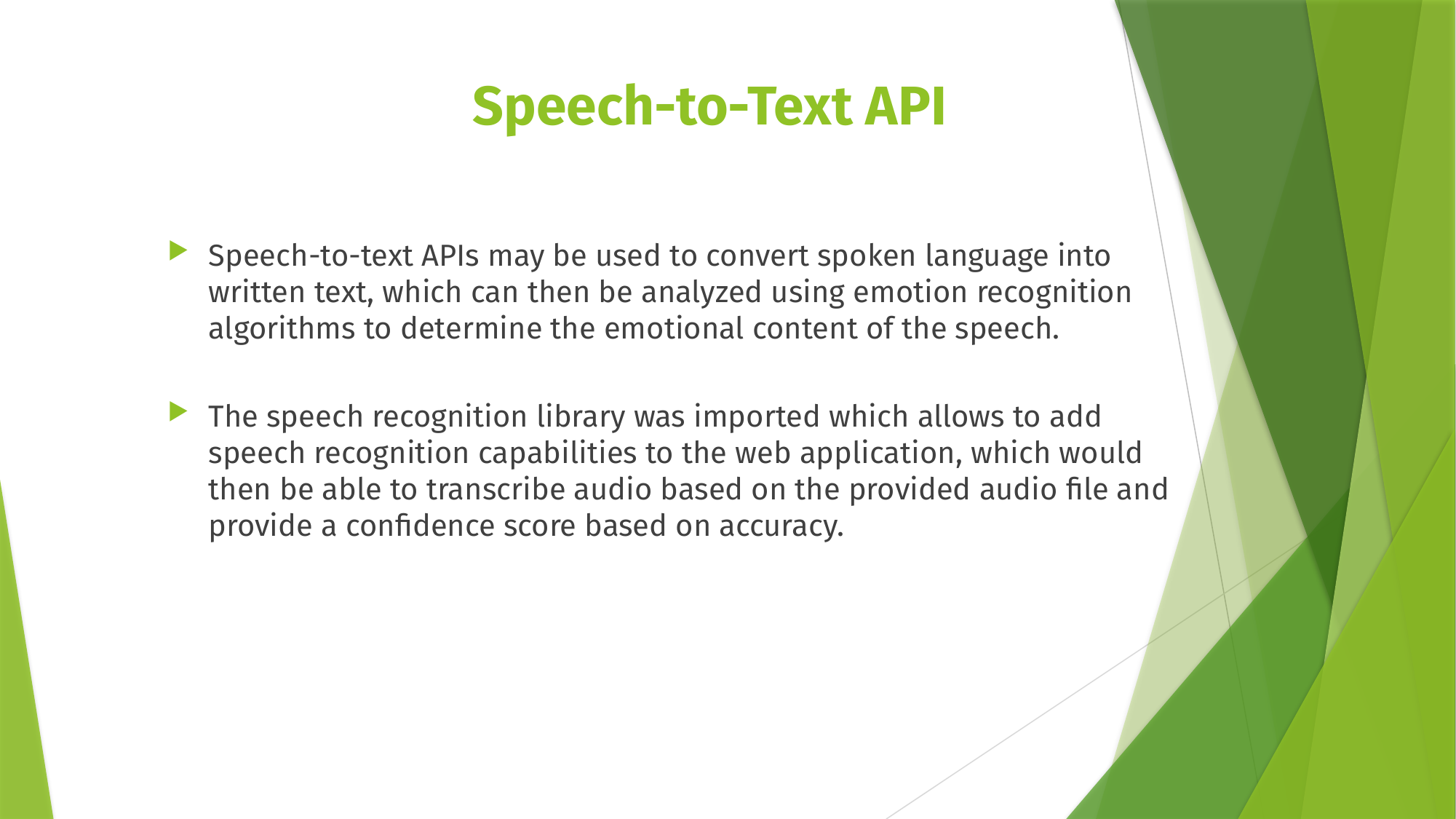

# Speech-to-Text API
Speech-to-text APIs may be used to convert spoken language into written text, which can then be analyzed using emotion recognition algorithms to determine the emotional content of the speech.
The speech recognition library was imported which allows to add speech recognition capabilities to the web application, which would then be able to transcribe audio based on the provided audio file and provide a confidence score based on accuracy.